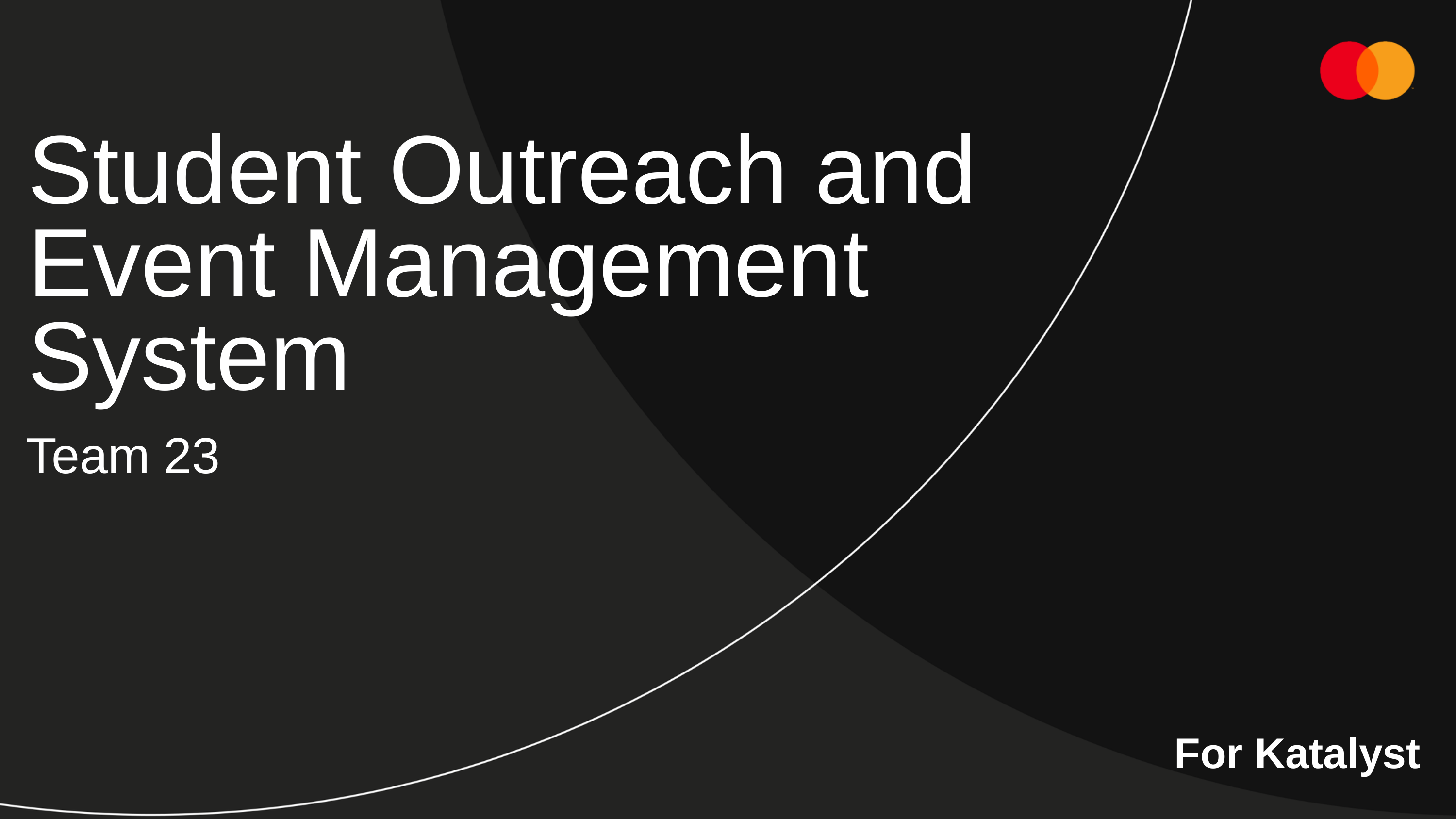

Student Outreach and
Event Management System
Team 23
For Katalyst